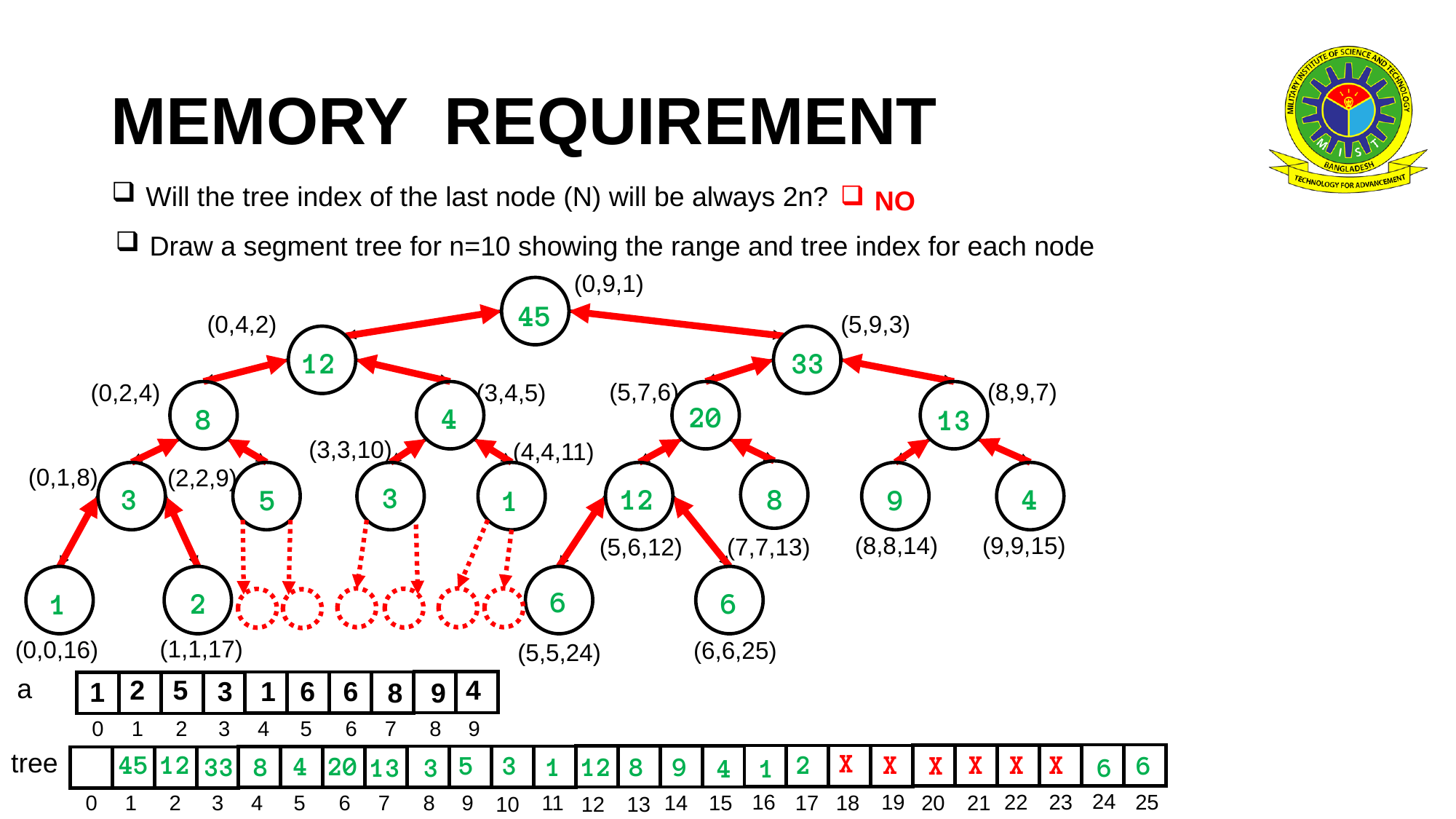

# MEMORY  REQUIREMENT
Will the tree index of the last node (N) will be always 2n?
NO
Draw a segment tree for n=10 showing the range and tree index for each node
(0,9,1)

45
(0,4,2)
(5,9,3)

12
33
(5,7,6)
(8,9,7)
(0,2,4)
(3,4,5)

20
4
8
13
(3,3,10)
(4,4,11)
(0,1,8)
(2,2,9)

3
3
12
4
8
5
9
1
(8,8,14)
(9,9,15)
(5,6,12)
(7,7,13)

6
6
2
1

(1,1,17)
(0,0,16)
(6,6,25)
(5,5,24)
a

0
1
2
3
4
5
6
7
8
9
2
5
4
6
6
3
1
1
8
9
X
X
X
X
X
X
tree

24
19
22
16
23
25
0
1
2
3
4
5
6
7
8
9
11
14
15
17
18
20
21
10
12
13
2
45
12
5
3
6
4
20
33
8
8
9
1
12
6
13
3
4
1